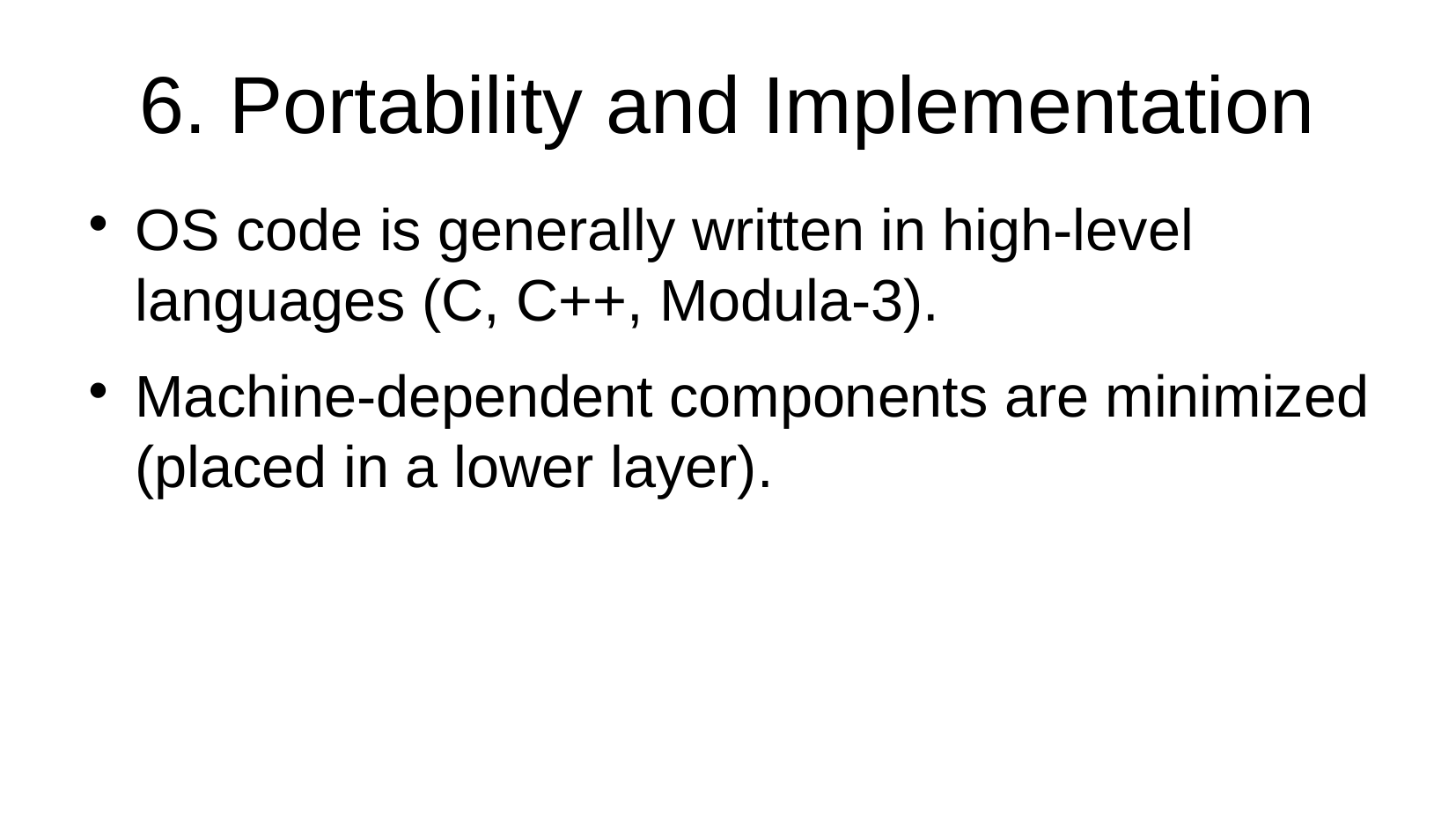

6. Portability and Implementation
OS code is generally written in high-level languages (C, C++, Modula-3).
Machine-dependent components are minimized (placed in a lower layer).